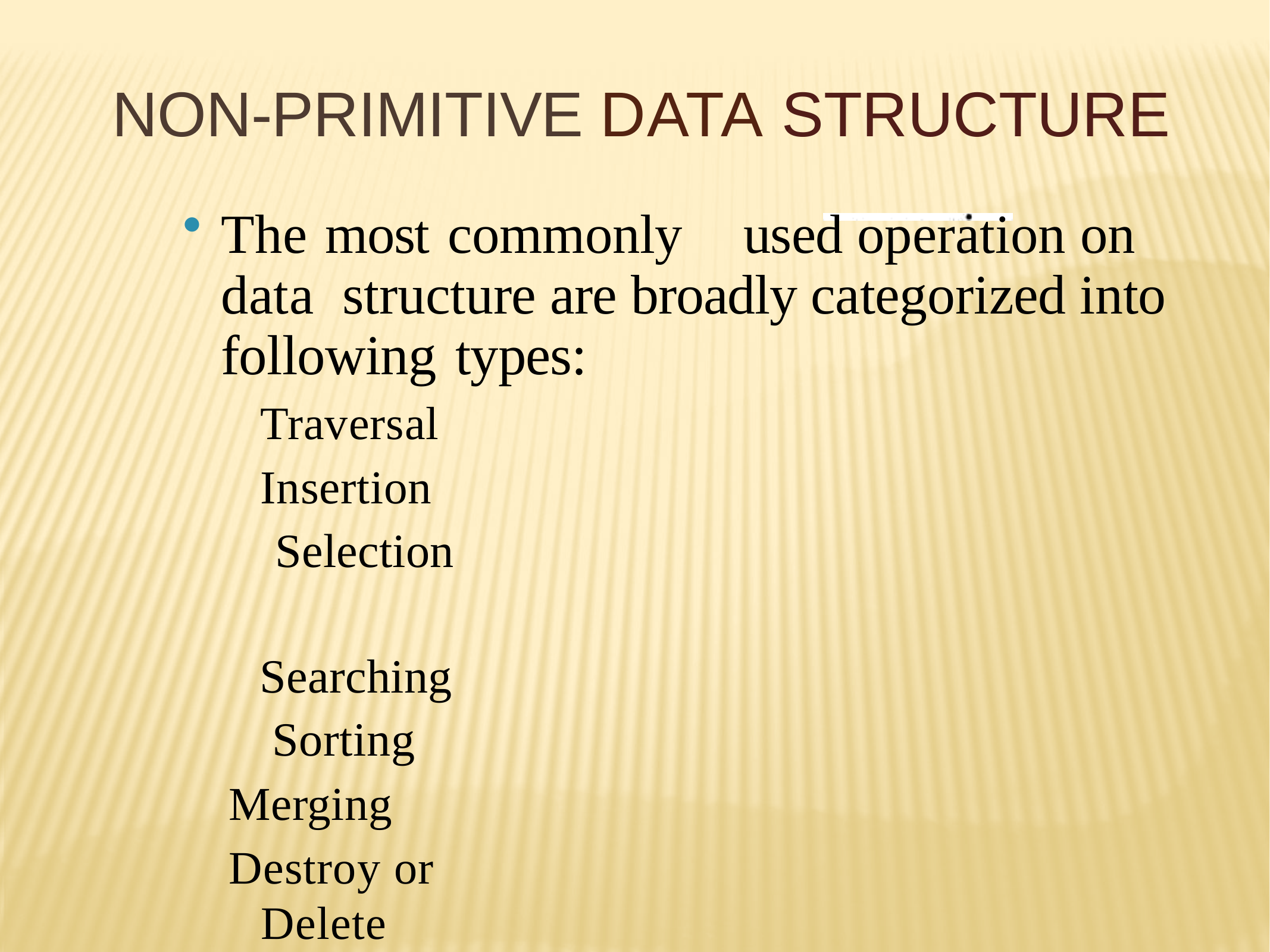

# Non-Primitive Data Structure
The most commonly	used operation on data  structure are broadly categorized into  following types:
Traversal
Insertion
   Selection  Searching  Sorting
Merging
Destroy or Delete